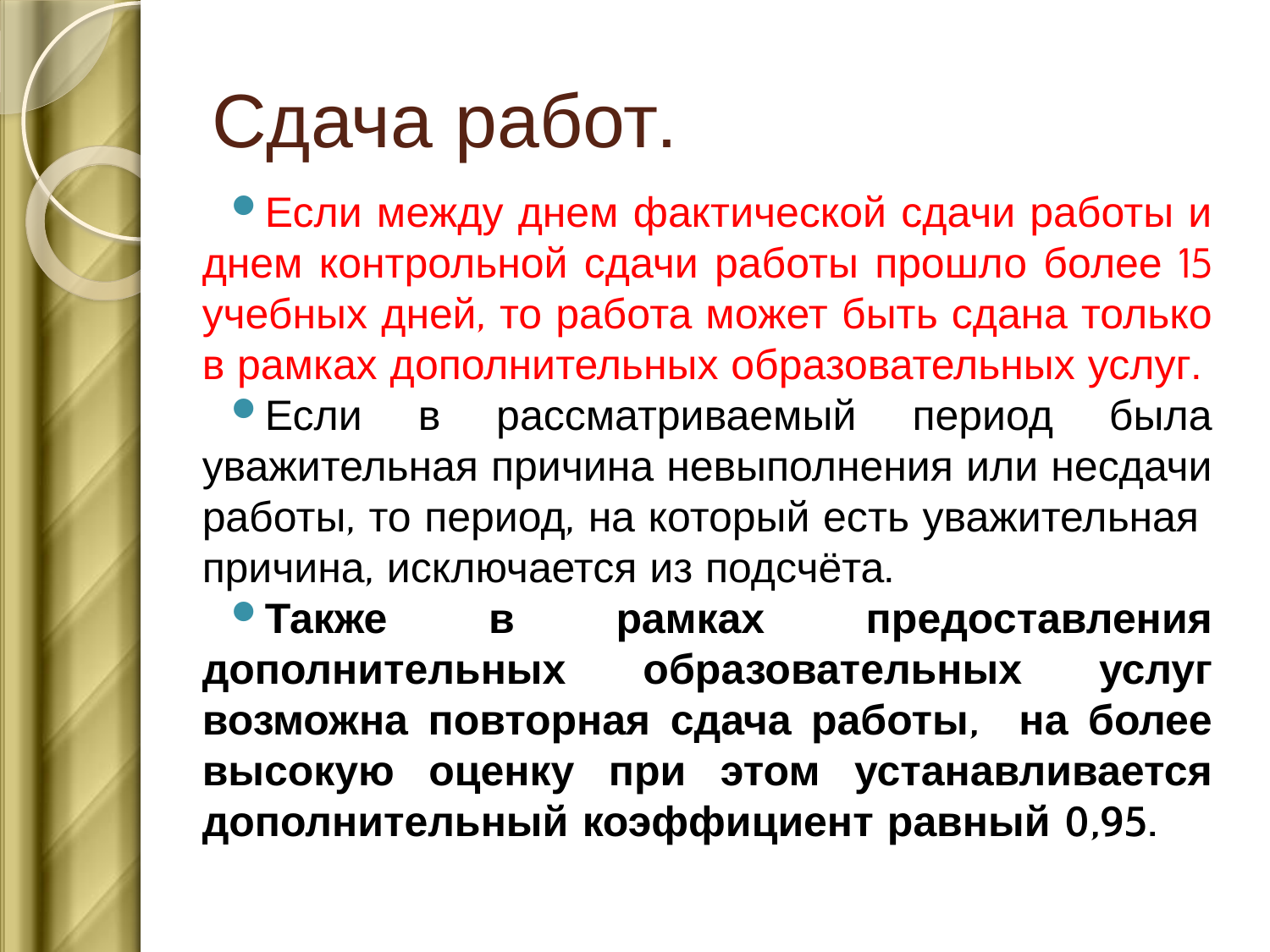

# Сдача работ.
Если между днем фактической сдачи работы и днем контрольной сдачи работы прошло более 15 учебных дней, то работа может быть сдана только в рамках дополнительных образовательных услуг.
Если в рассматриваемый период была уважительная причина невыполнения или несдачи работы, то период, на который есть уважительная  причина, исключается из подсчёта.
Также в рамках предоставления дополнительных образовательных услуг возможна повторная сдача работы,  на более высокую оценку при этом устанавливается дополнительный коэффициент равный 0,95.